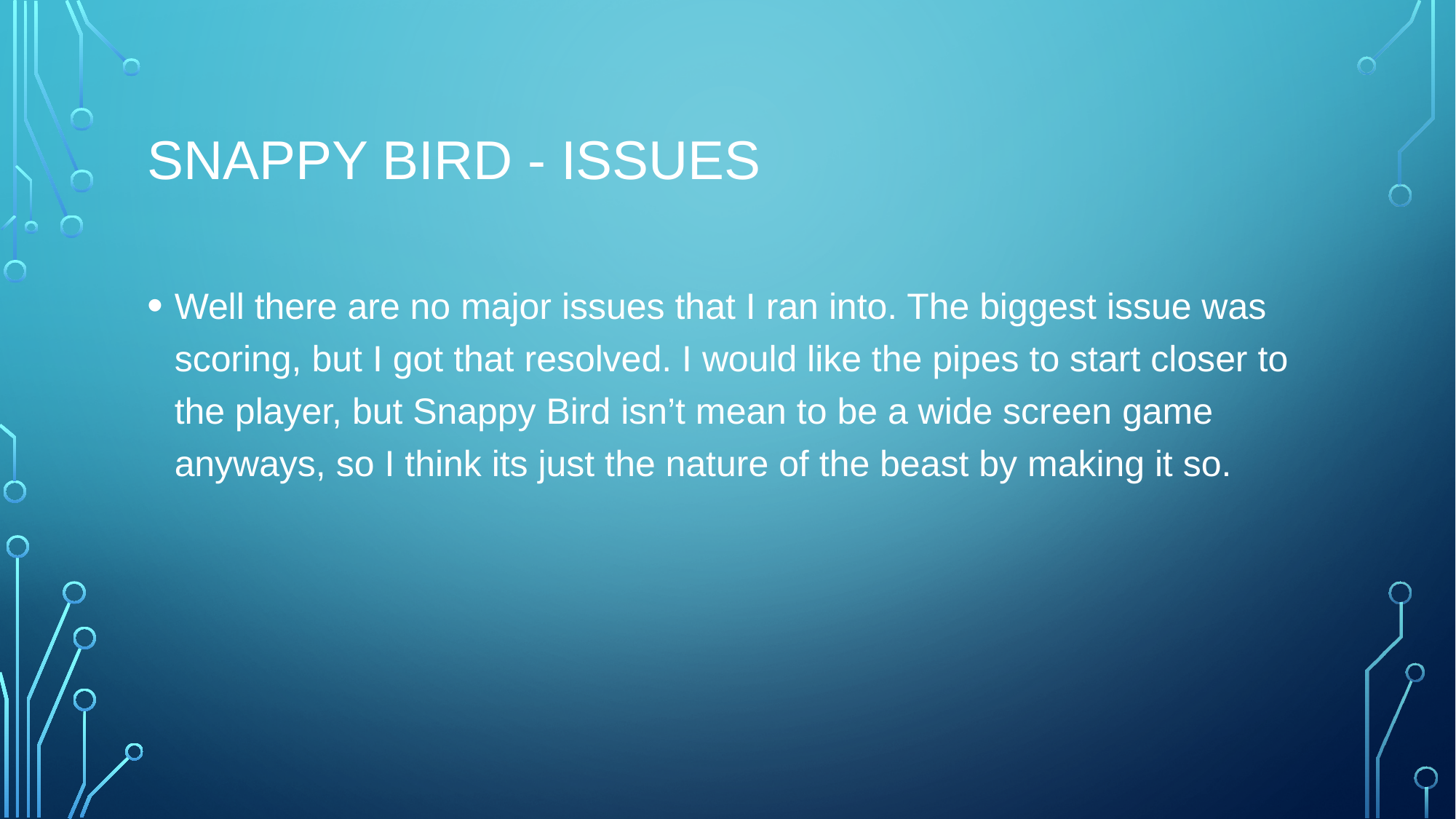

# Snappy Bird - Issues
Well there are no major issues that I ran into. The biggest issue was scoring, but I got that resolved. I would like the pipes to start closer to the player, but Snappy Bird isn’t mean to be a wide screen game anyways, so I think its just the nature of the beast by making it so.